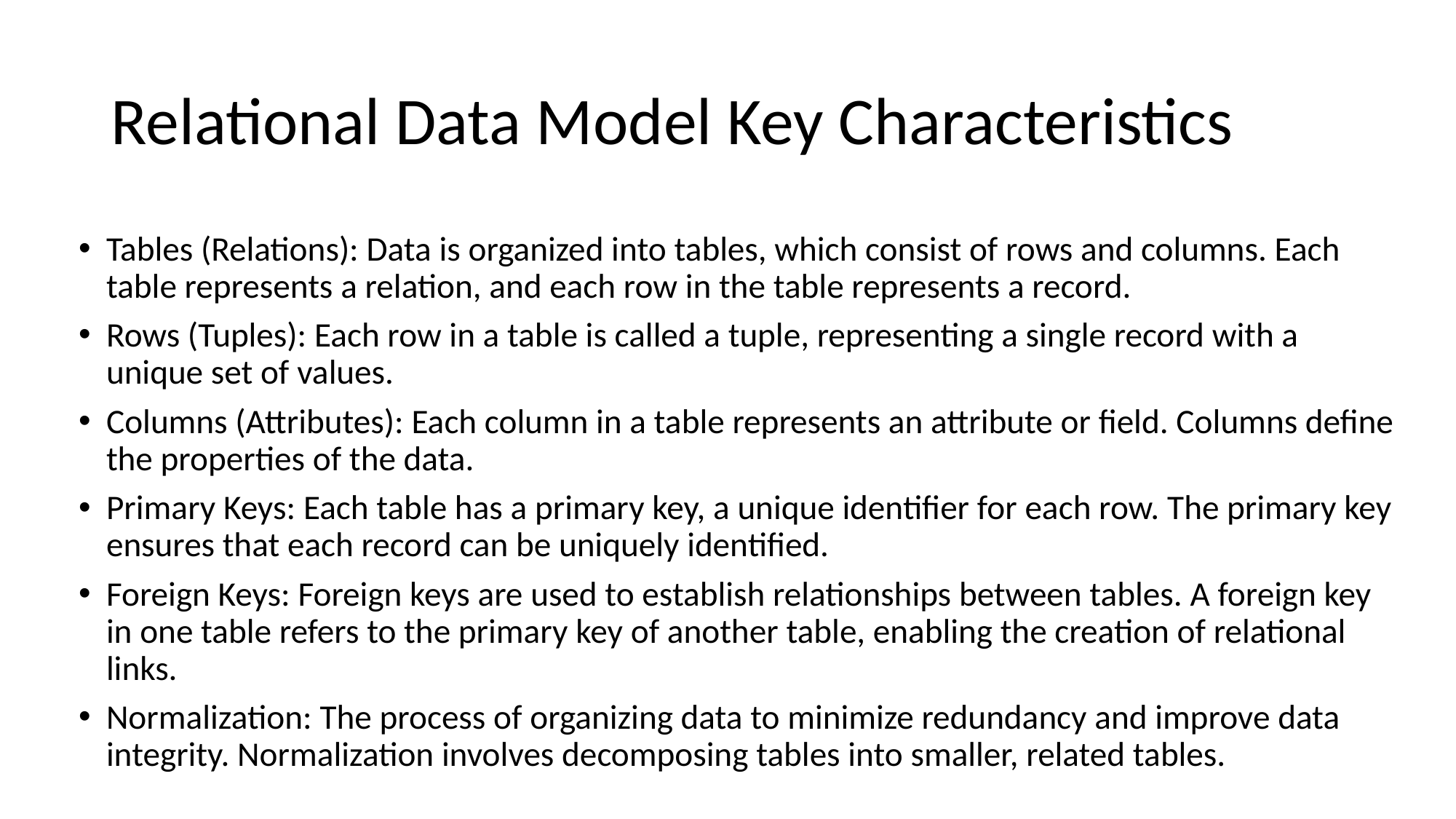

# Relational Data Model Key Characteristics
Tables (Relations): Data is organized into tables, which consist of rows and columns. Each table represents a relation, and each row in the table represents a record.
Rows (Tuples): Each row in a table is called a tuple, representing a single record with a unique set of values.
Columns (Attributes): Each column in a table represents an attribute or field. Columns define the properties of the data.
Primary Keys: Each table has a primary key, a unique identifier for each row. The primary key ensures that each record can be uniquely identified.
Foreign Keys: Foreign keys are used to establish relationships between tables. A foreign key in one table refers to the primary key of another table, enabling the creation of relational links.
Normalization: The process of organizing data to minimize redundancy and improve data integrity. Normalization involves decomposing tables into smaller, related tables.